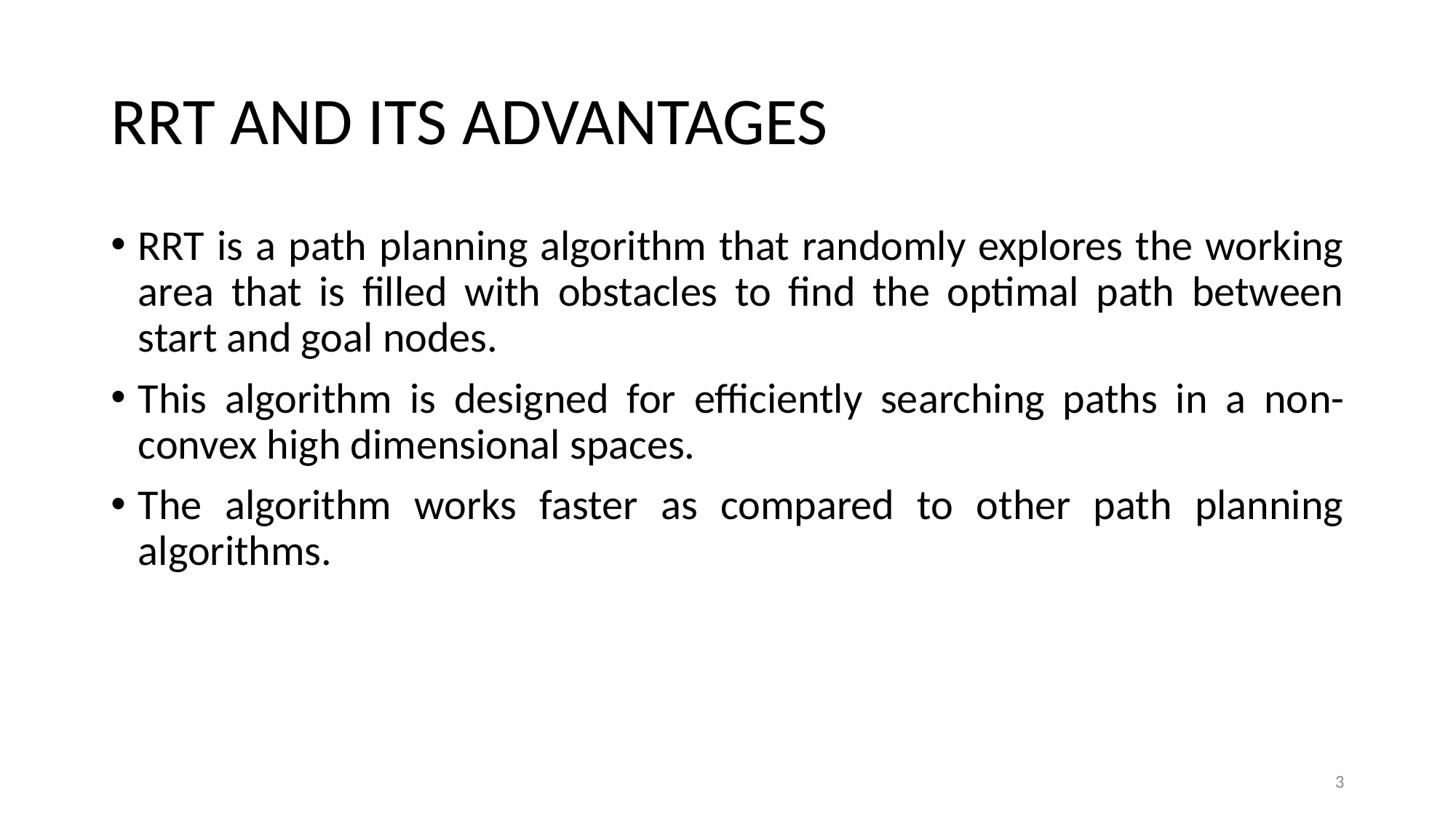

# RRT AND ITS ADVANTAGES
RRT is a path planning algorithm that randomly explores the working area that is filled with obstacles to find the optimal path between start and goal nodes.
This algorithm is designed for efficiently searching paths in a non-convex high dimensional spaces.
The algorithm works faster as compared to other path planning algorithms.

3